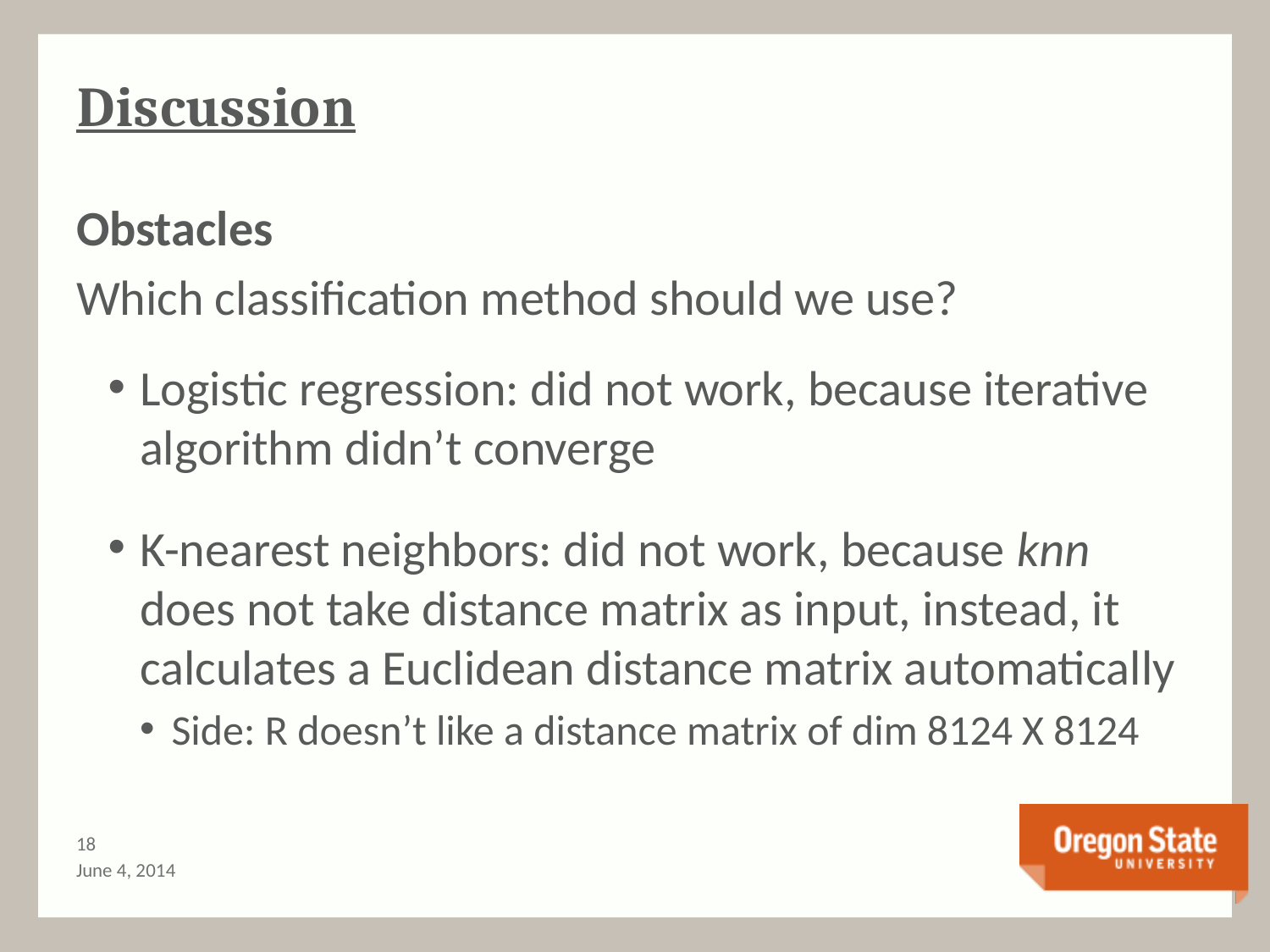

# Discussion
Obstacles
Which classification method should we use?
Logistic regression: did not work, because iterative algorithm didn’t converge
K-nearest neighbors: did not work, because knn does not take distance matrix as input, instead, it calculates a Euclidean distance matrix automatically
Side: R doesn’t like a distance matrix of dim 8124 X 8124
18
June 4, 2014